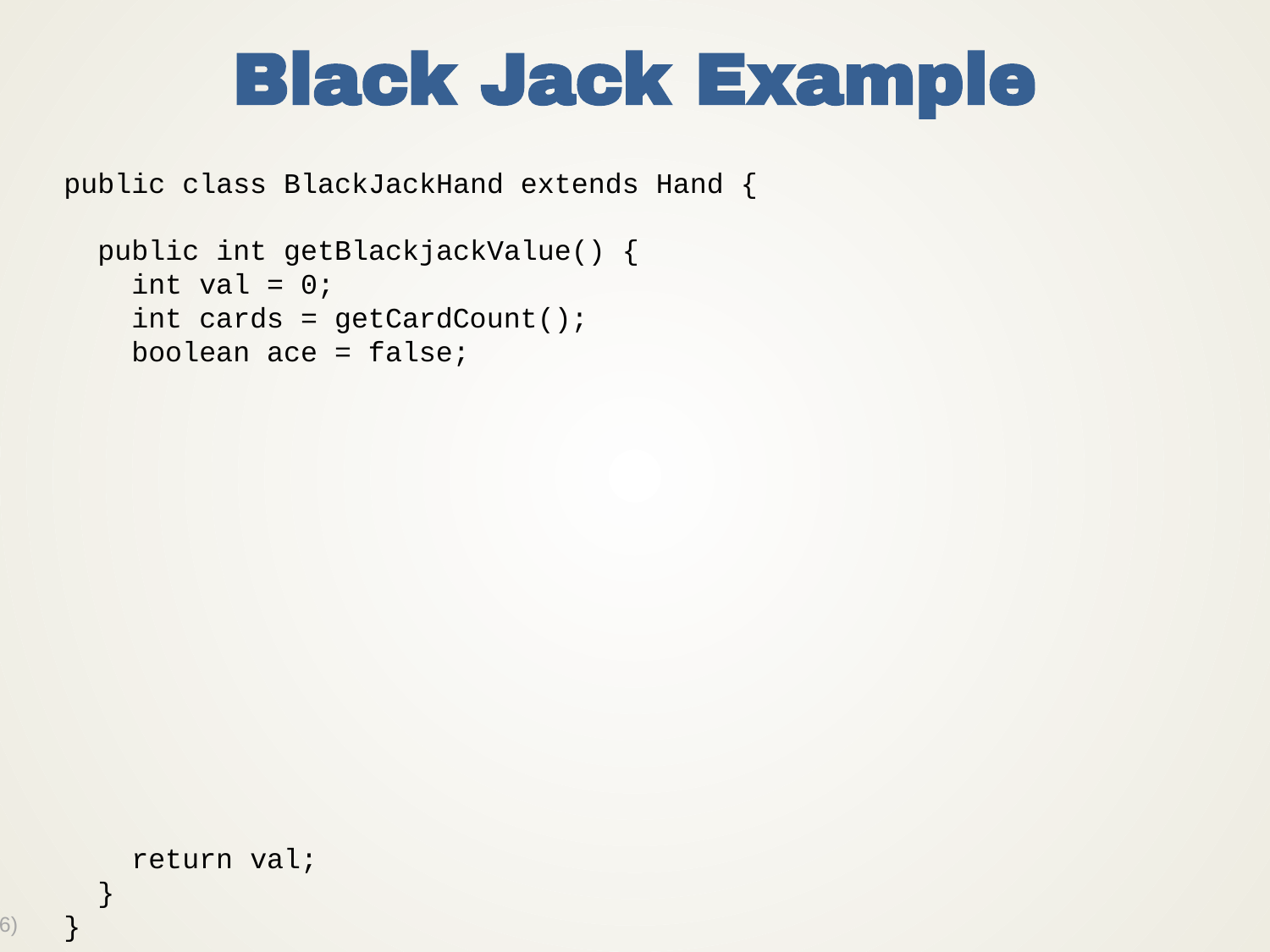

# Black Jack Example

public class BlackJackHand extends Hand {

  public int getBlackjackValue() {
    int val = 0;
    int cards = getCardCount();
    boolean ace = false;

    return val;
  }
}